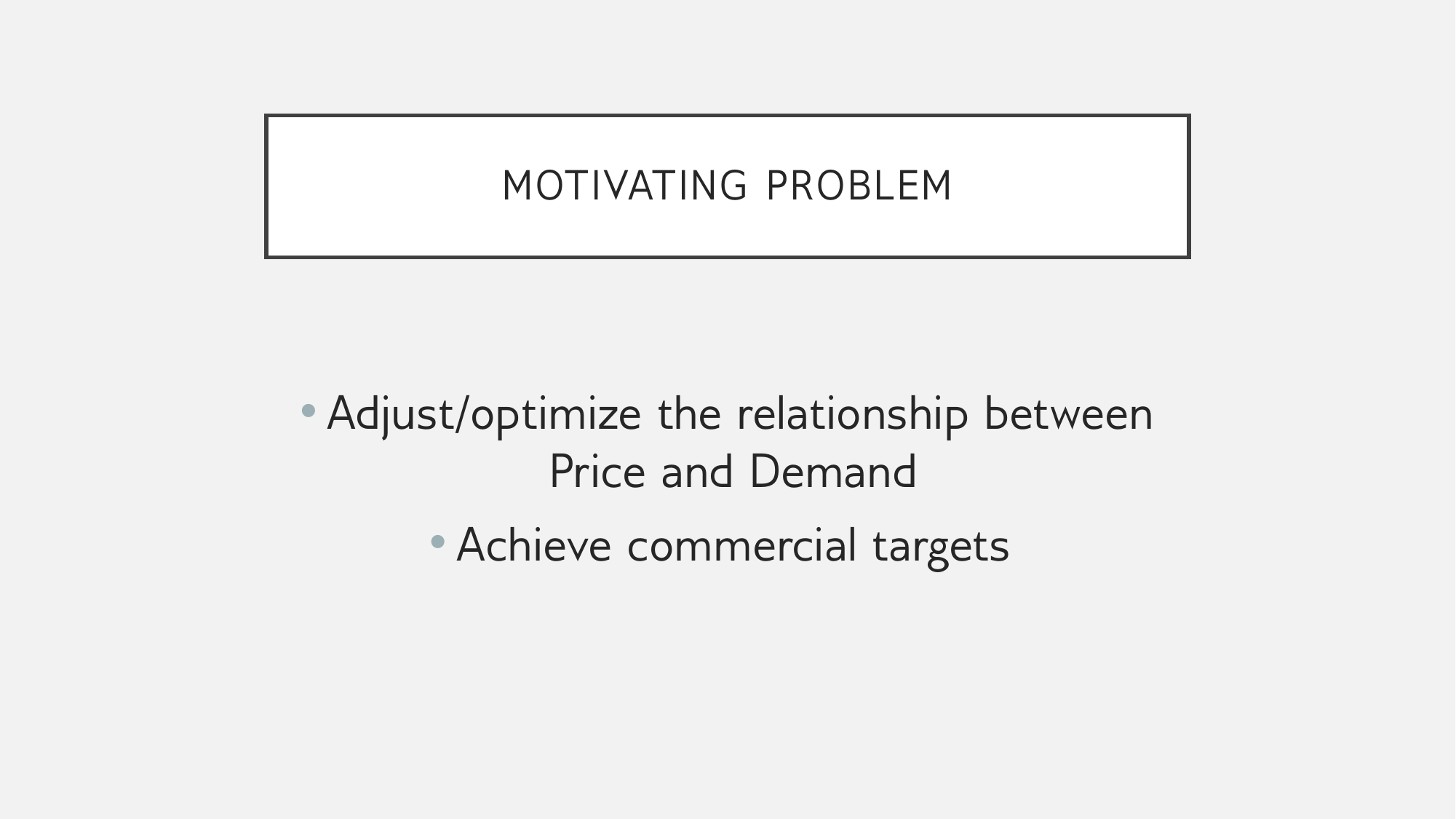

# Motivating problem
Adjust/optimize the relationship between Price and Demand
Achieve commercial targets